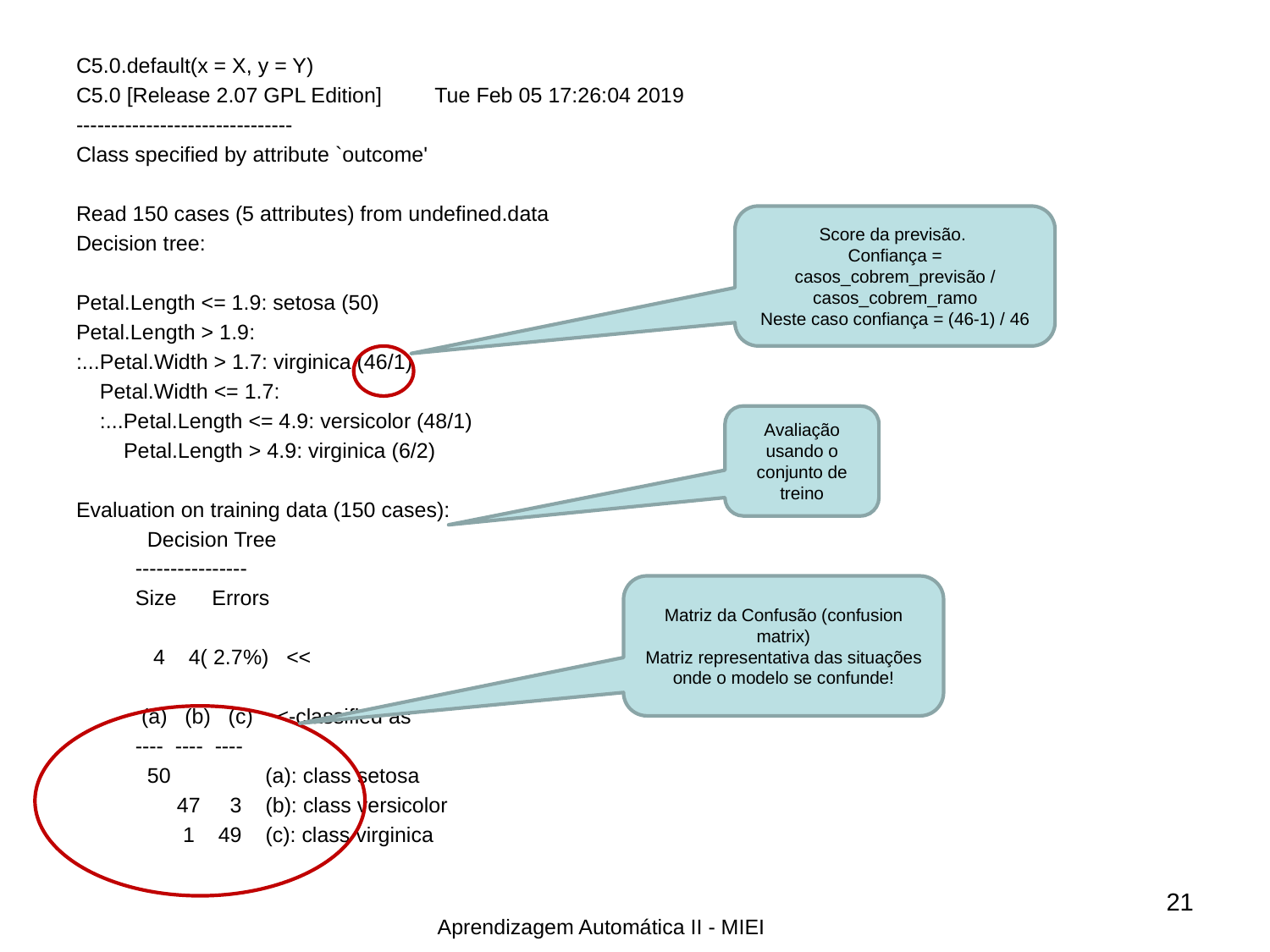

C5.0.default(x = X, y = Y)
C5.0 [Release 2.07 GPL Edition]         Tue Feb 05 17:26:04 2019
-------------------------------
Class specified by attribute `outcome'

Read 150 cases (5 attributes) from undefined.data
Decision tree:

Petal.Length <= 1.9: setosa (50)
Petal.Length > 1.9:
:...Petal.Width > 1.7: virginica (46/1)
    Petal.Width <= 1.7:
    :...Petal.Length <= 4.9: versicolor (48/1)
        Petal.Length > 4.9: virginica (6/2)

Evaluation on training data (150 cases):
            Decision Tree
          ----------------
          Size      Errors

             4    4( 2.7%)   <<

           (a)   (b)   (c)    <-classified as
          ----  ----  ----
            50                (a): class setosa
                 47     3    (b): class versicolor
                  1    49    (c): class virginica
Score da previsão.
Confiança = casos_cobrem_previsão / casos_cobrem_ramo
Neste caso confiança = (46-1) / 46

Avaliação usando o conjunto de treino
Matriz da Confusão (confusion matrix)
Matriz representativa das situações onde o modelo se confunde!

21